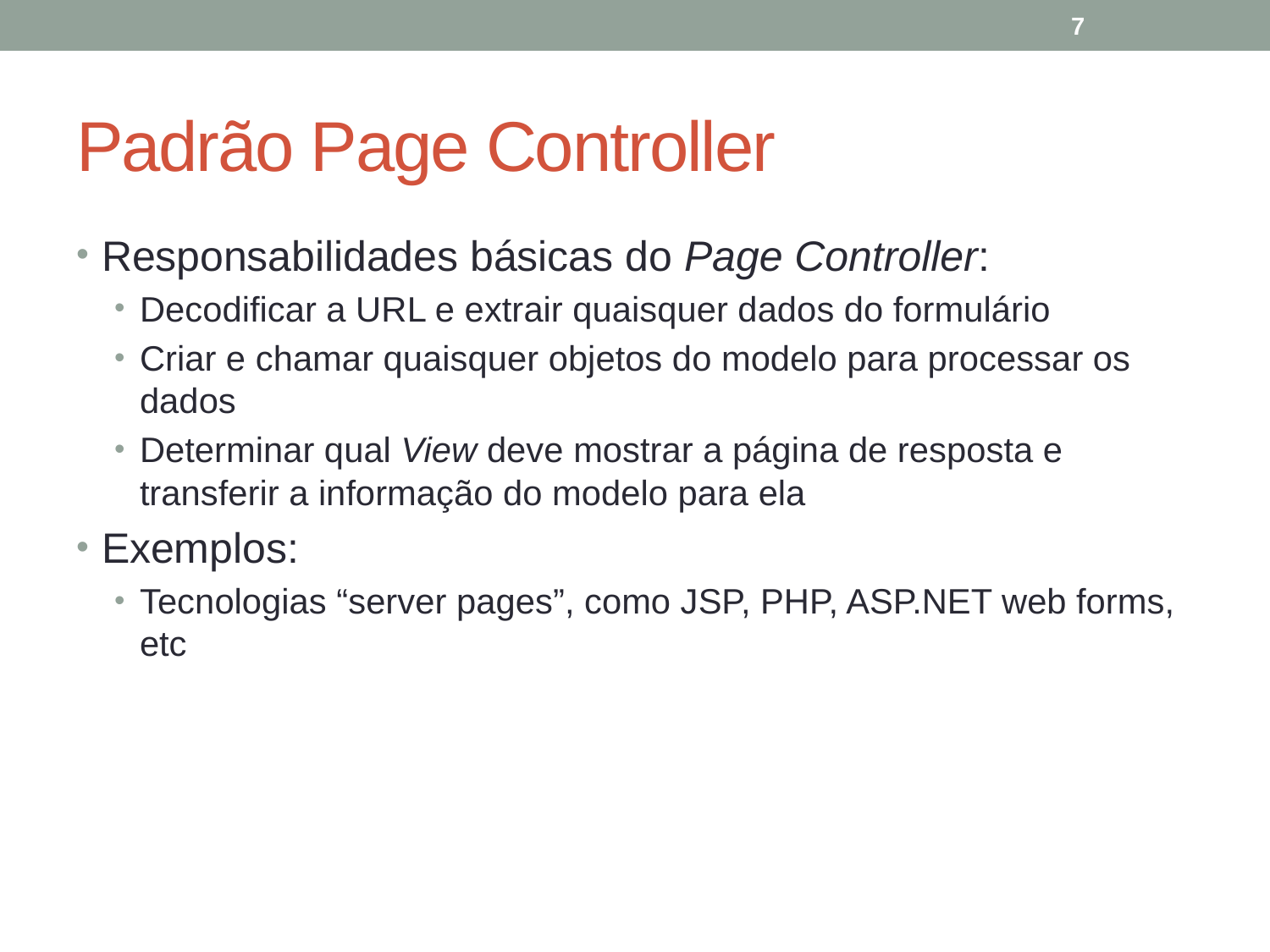

7
# Padrão Page Controller
Responsabilidades básicas do Page Controller:
Decodificar a URL e extrair quaisquer dados do formulário
Criar e chamar quaisquer objetos do modelo para processar os dados
Determinar qual View deve mostrar a página de resposta e transferir a informação do modelo para ela
Exemplos:
Tecnologias “server pages”, como JSP, PHP, ASP.NET web forms, etc